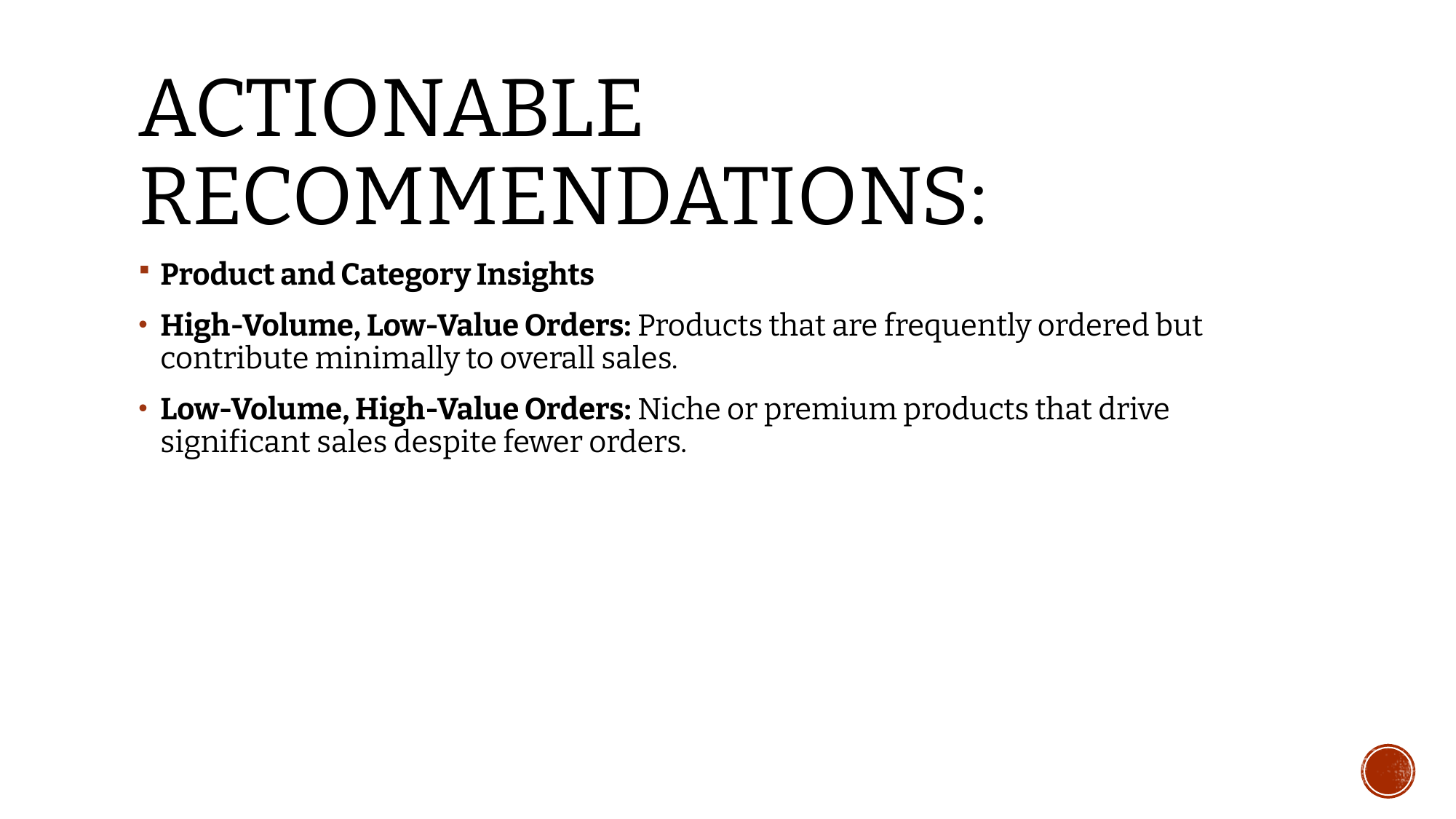

# Actionable Recommendations:
Product and Category Insights
High-Volume, Low-Value Orders: Products that are frequently ordered but contribute minimally to overall sales.
Low-Volume, High-Value Orders: Niche or premium products that drive significant sales despite fewer orders.